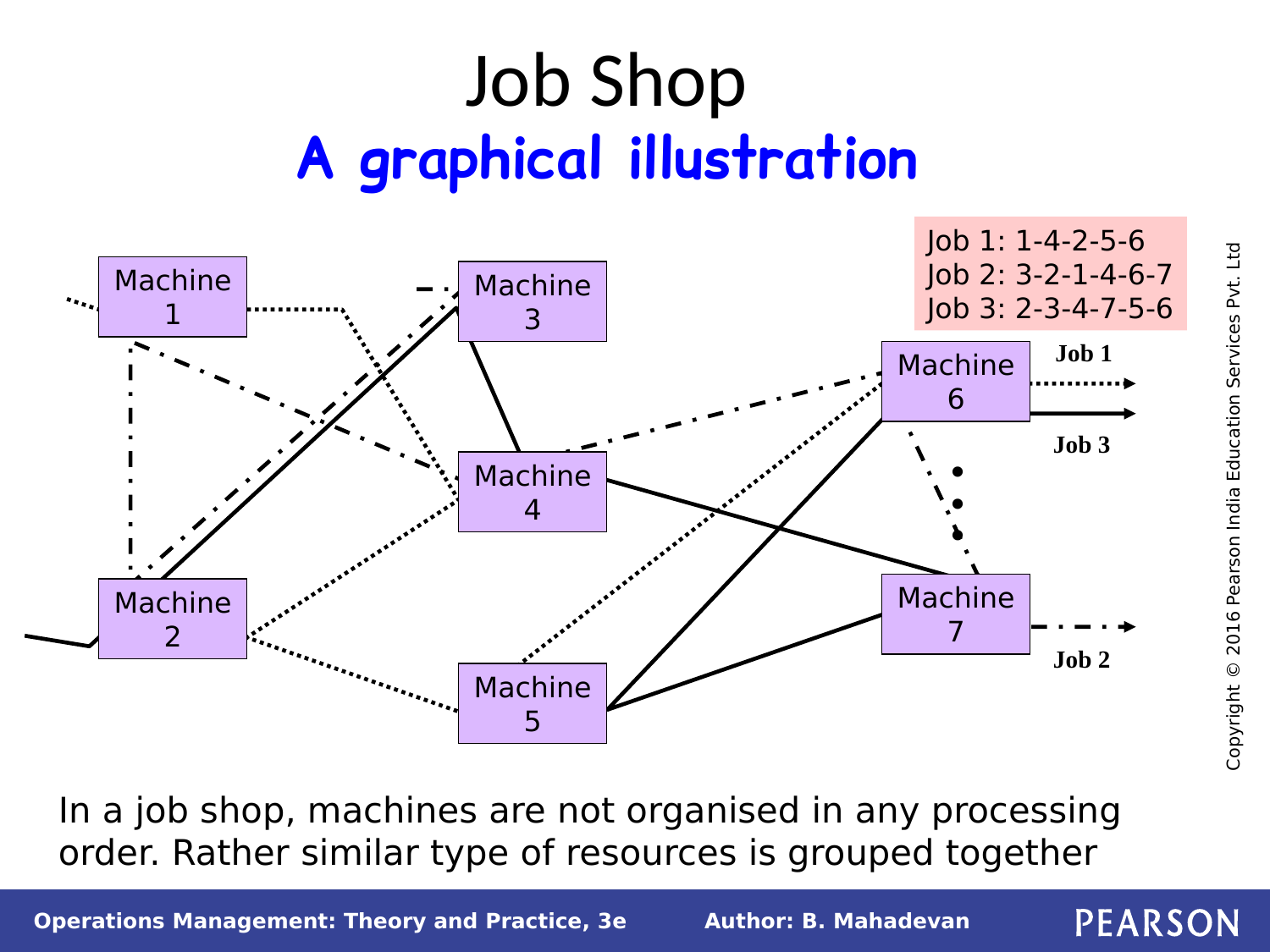

# Job Shop A graphical illustration
Job 1: 1-4-2-5-6
Job 2: 3-2-1-4-6-7
Job 3: 2-3-4-7-5-6
Machine 1
Machine 3

Job 1
Machine 6
Job 3
Machine 4
. . .
Machine 7
Machine 2
Job 2
Machine 5
In a job shop, machines are not organised in any processing order. Rather similar type of resources is grouped together